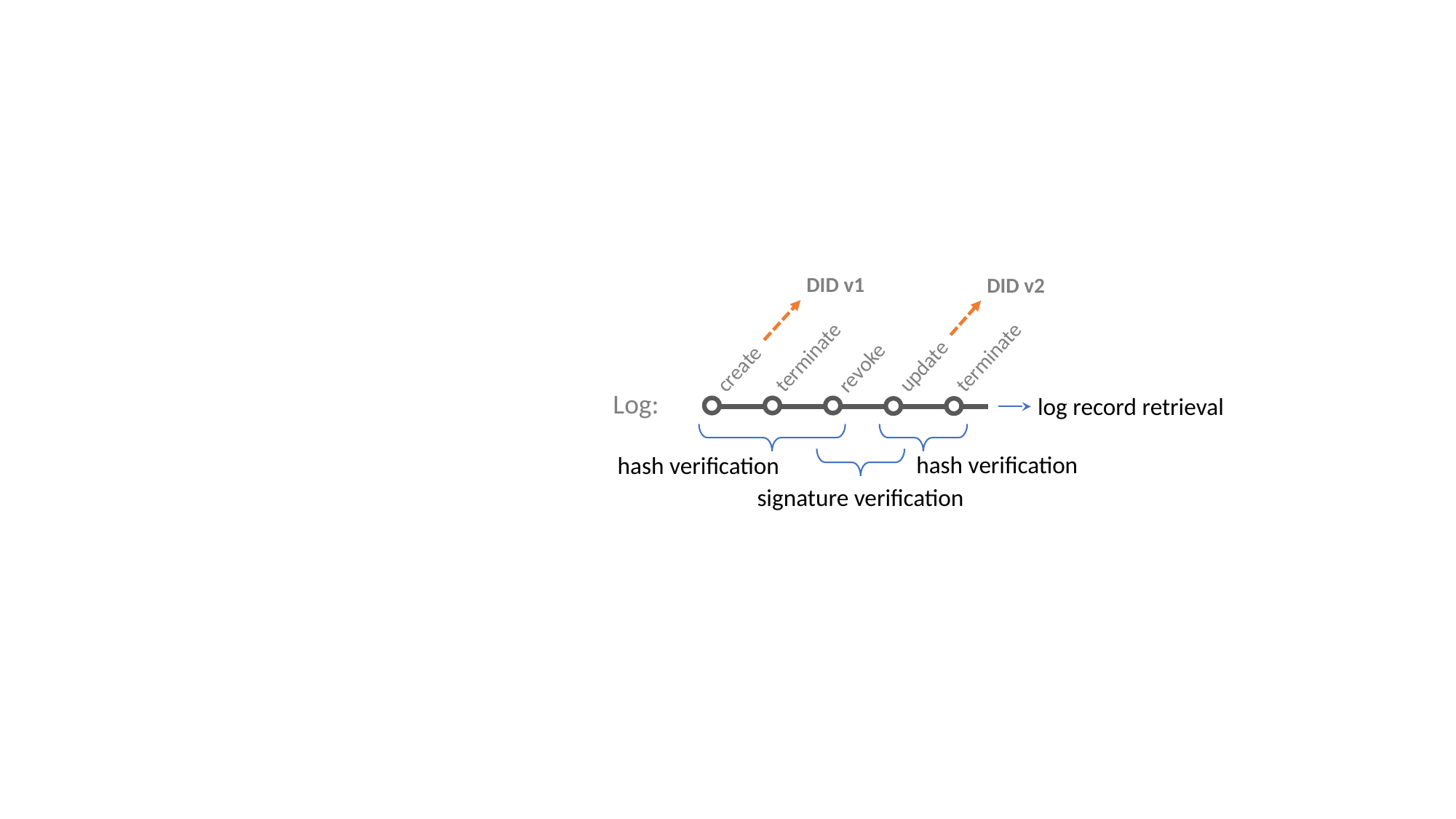

DID v1
DID v2
terminate
terminate
update
revoke
create

Log:
log record retrieval

hash verification
hash verification
signature verification